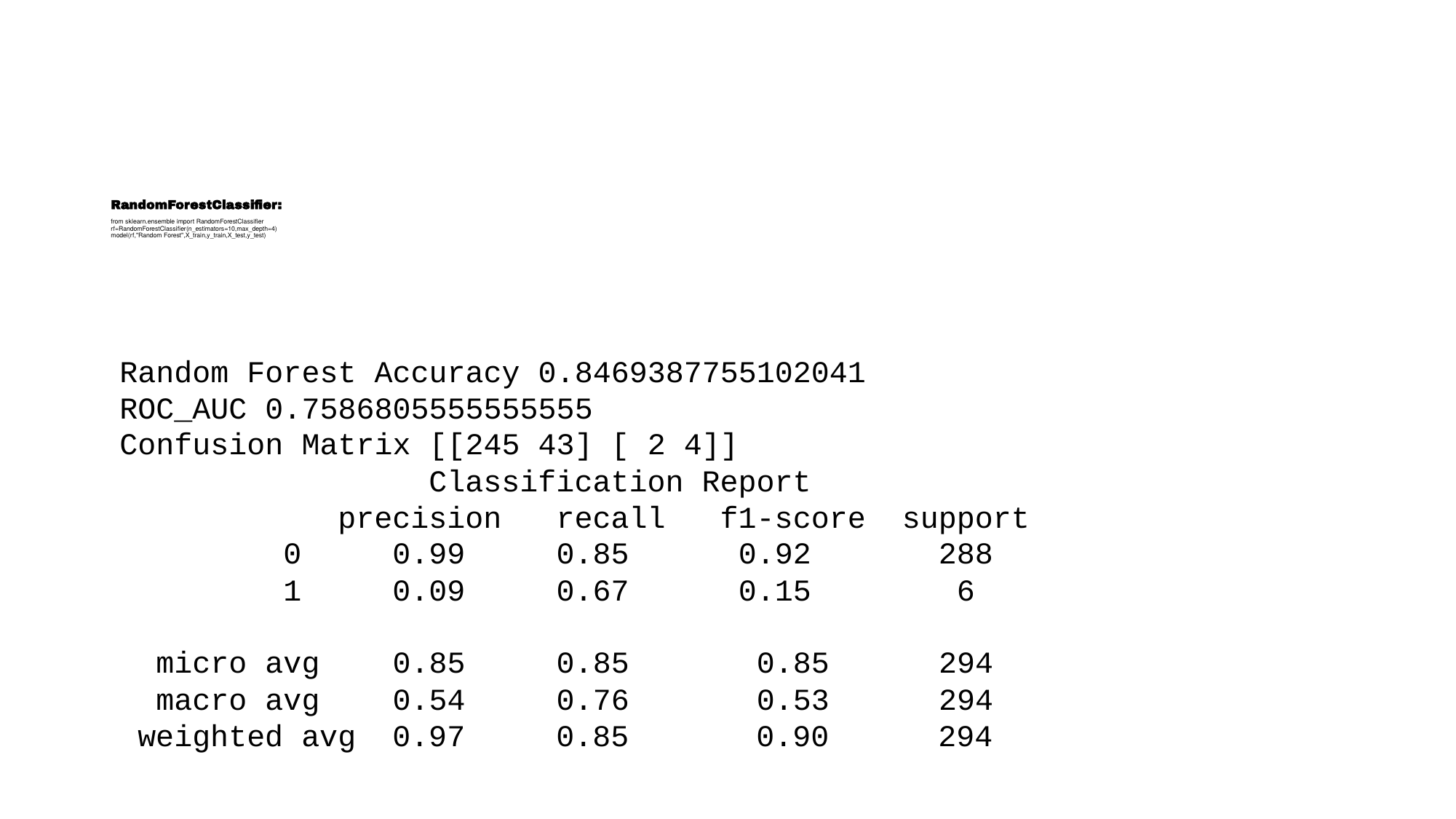

# RandomForestClassifier: from sklearn.ensemble import RandomForestClassifier rf=RandomForestClassifier(n_estimators=10,max_depth=4) model(rf,"Random Forest",X_train,y_train,X_test,y_test)
Random Forest Accuracy 0.8469387755102041
ROC_AUC 0.7586805555555555
Confusion Matrix [[245 43] [ 2 4]]
                 Classification Report
            precision   recall   f1-score  support
         0     0.99     0.85      0.92       288
         1     0.09     0.67      0.15        6

  micro avg    0.85     0.85       0.85      294
  macro avg    0.54     0.76       0.53      294
 weighted avg  0.97     0.85       0.90      294